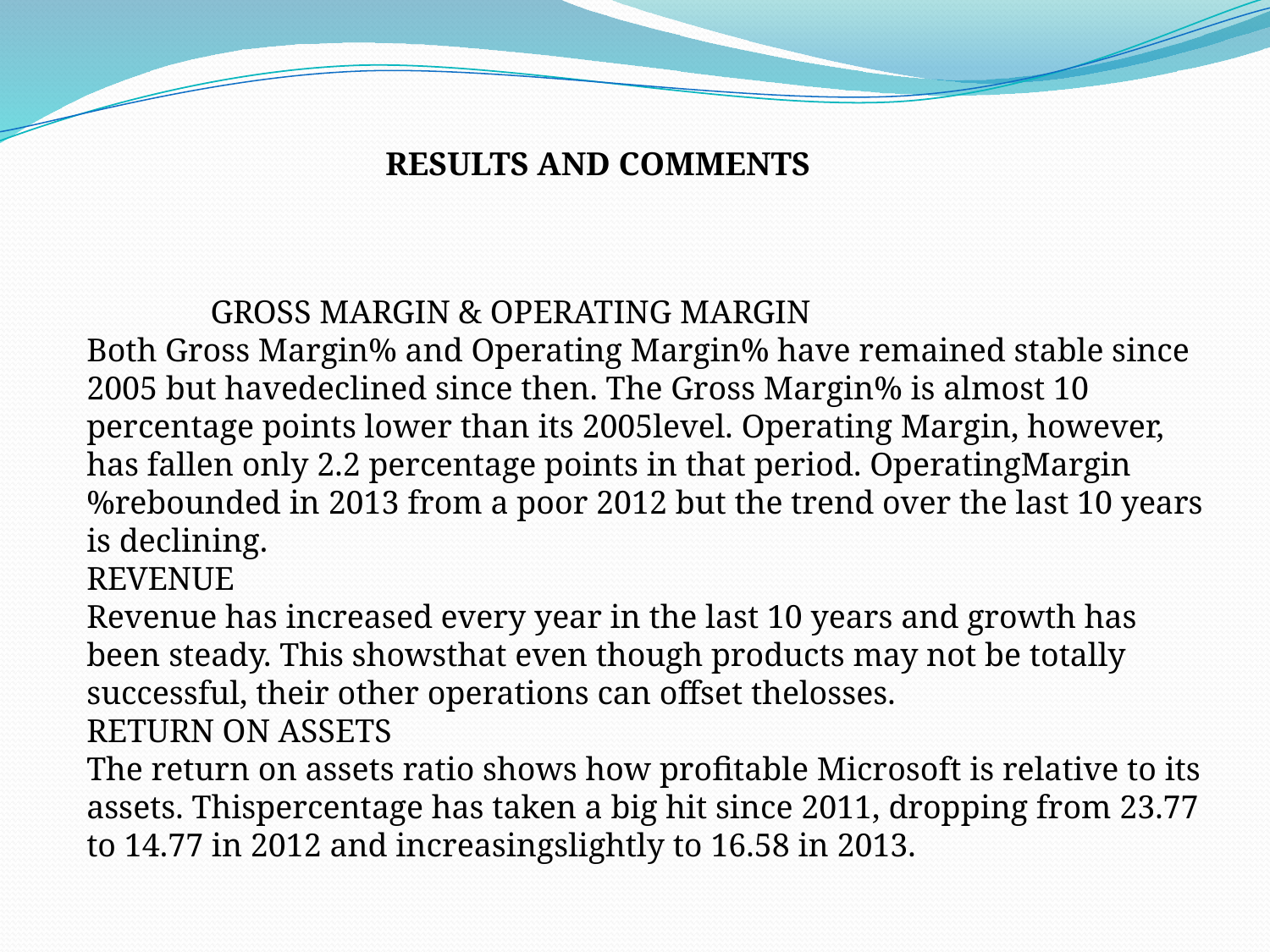

RESULTS AND COMMENTS
               GROSS MARGIN & OPERATING MARGIN
Both Gross Margin% and Operating Margin% have remained stable since 2005 but havedeclined since then. The Gross Margin% is almost 10 percentage points lower than its 2005level. Operating Margin, however, has fallen only 2.2 percentage points in that period. OperatingMargin %rebounded in 2013 from a poor 2012 but the trend over the last 10 years is declining.
REVENUE
Revenue has increased every year in the last 10 years and growth has been steady. This showsthat even though products may not be totally successful, their other operations can offset thelosses.
RETURN ON ASSETS
The return on assets ratio shows how profitable Microsoft is relative to its assets. Thispercentage has taken a big hit since 2011, dropping from 23.77 to 14.77 in 2012 and increasingslightly to 16.58 in 2013.